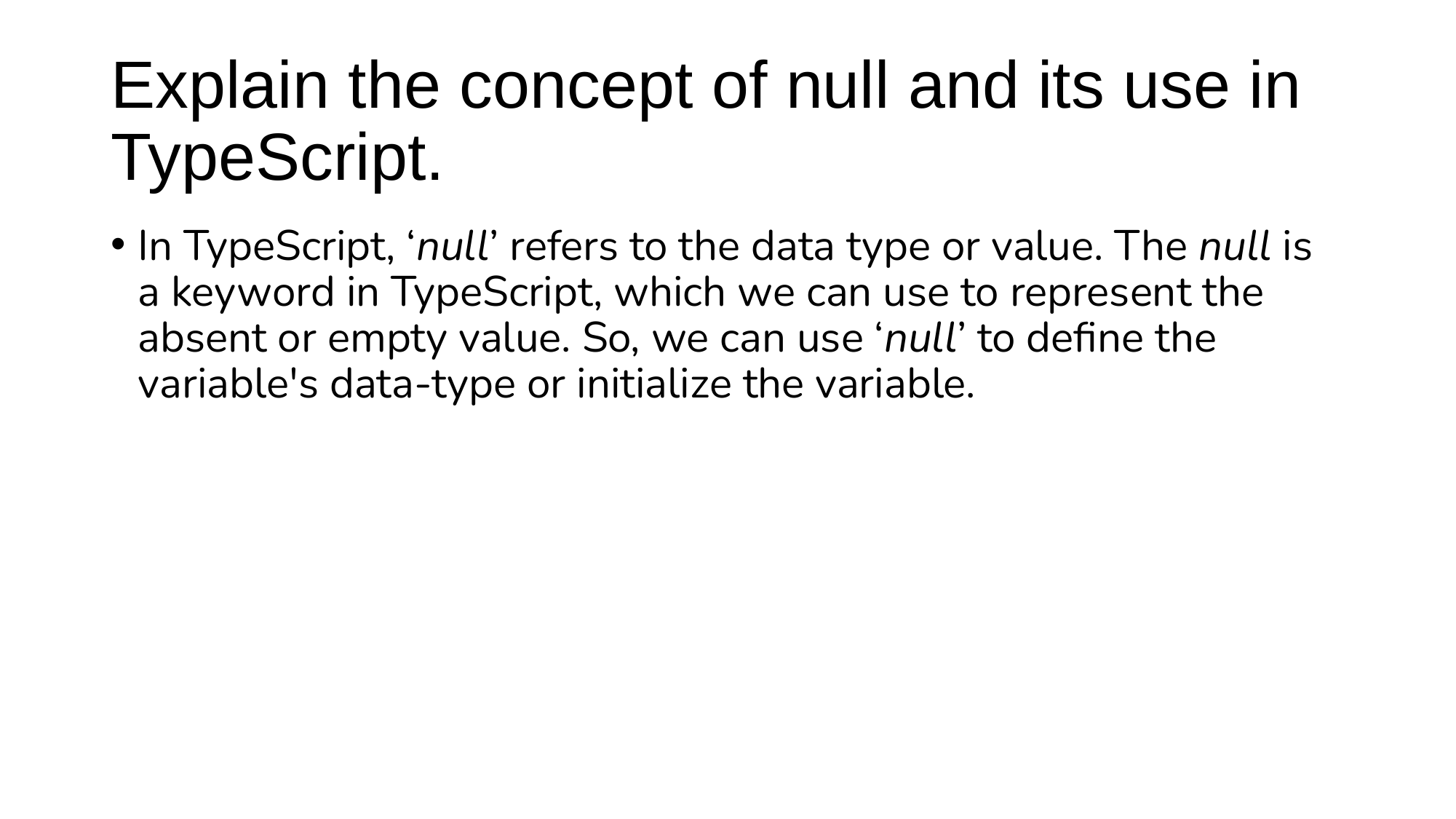

# Explain the concept of null and its use in TypeScript.
In TypeScript, ‘null’ refers to the data type or value. The null is a keyword in TypeScript, which we can use to represent the absent or empty value. So, we can use ‘null’ to define the variable's data-type or initialize the variable.